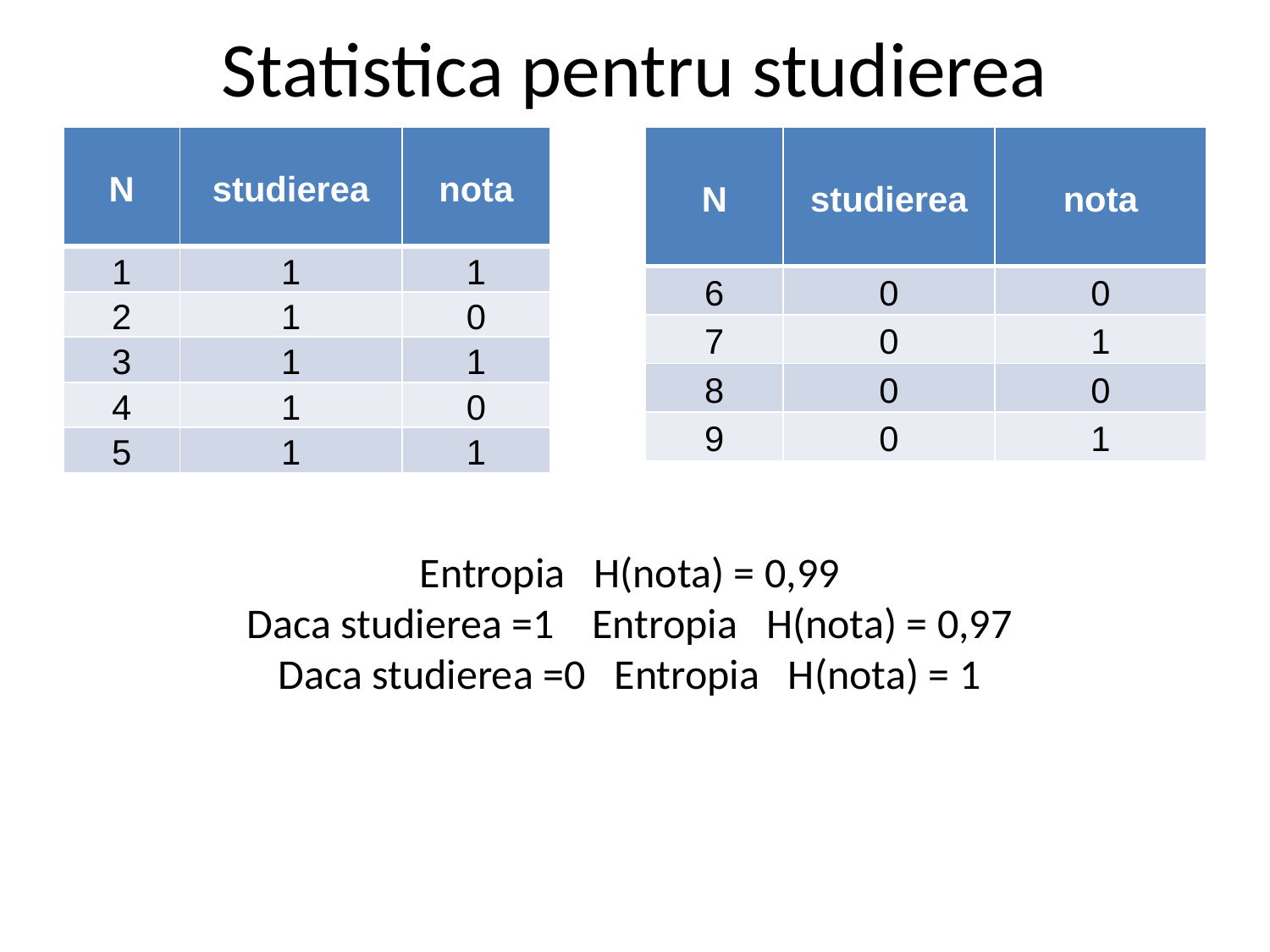

# Statistica pentru studierea
| N | studierea | nota |
| --- | --- | --- |
| 1 | 1 | 1 |
| 2 | 1 | 0 |
| 3 | 1 | 1 |
| 4 | 1 | 0 |
| 5 | 1 | 1 |
| N | studierea | nota |
| --- | --- | --- |
| 6 | 0 | 0 |
| 7 | 0 | 1 |
| 8 | 0 | 0 |
| 9 | 0 | 1 |
Entropia   H(nota) = 0,99
Daca studierea =1    Entropia   H(nota) = 0,97
Daca studierea =0   Entropia   H(nota) = 1